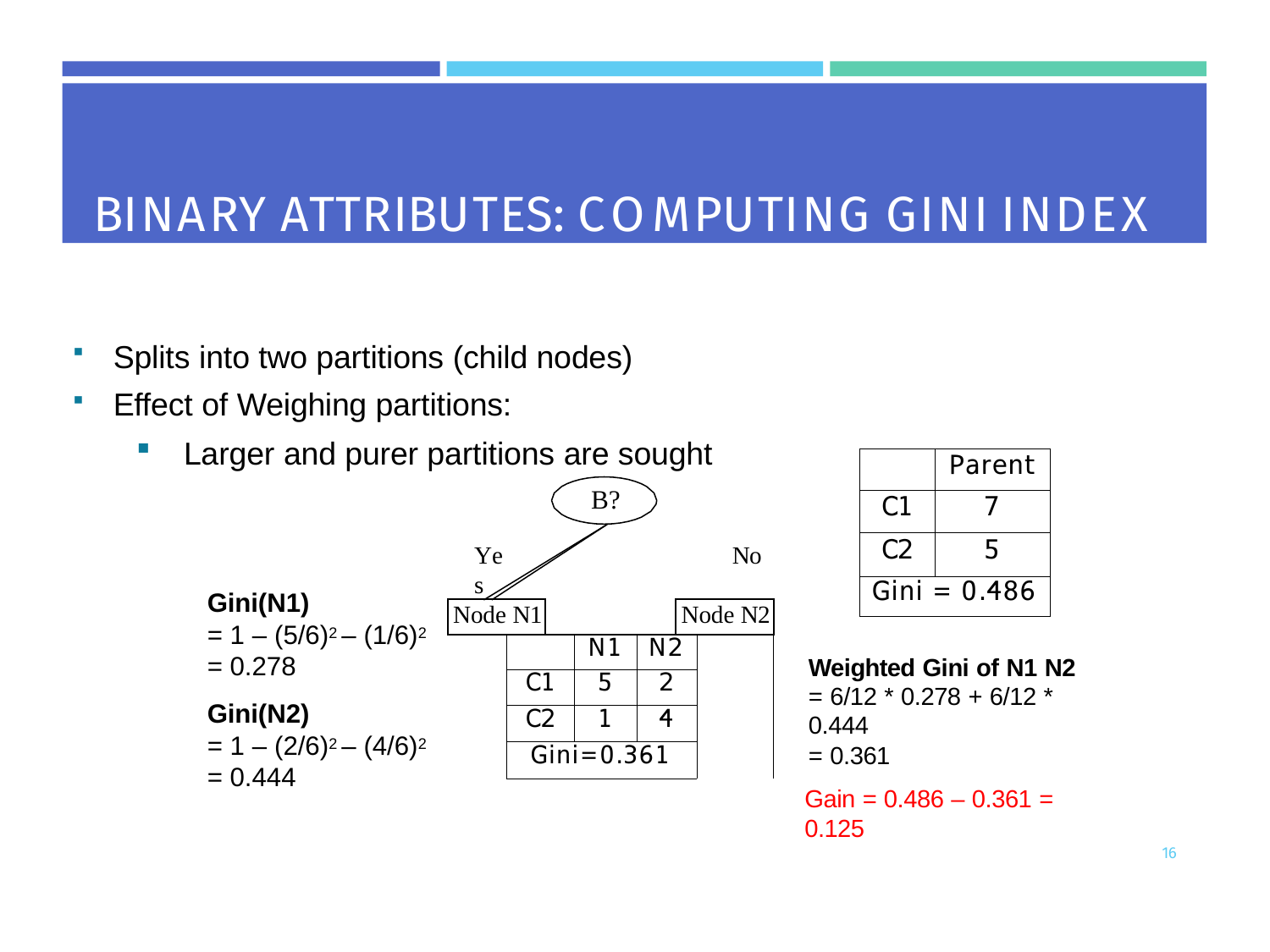

# BINARY ATTRIBUTES: COMPUTING GINI INDEX
Splits into two partitions (child nodes)
Effect of Weighing partitions:
Larger and purer partitions are sought
B?
|  | Parent |
| --- | --- |
| C1 | 7 |
| C2 | 5 |
| Gini = 0.486 |  |

Yes
No
Gini(N1)
= 1 – (5/6)2 – (1/6)2
= 0.278
Gini(N2)
= 1 – (2/6)2 – (4/6)2
= 0.444
| Node N1 |  |  |  |  | Node N2 |  |
| --- | --- | --- | --- | --- | --- | --- |
|  |  |  | N1 | N2 |  |  |
|  | C1 |  | 5 | 2 |  |  |
|  | C2 |  | 1 | 4 |  |  |
|  | Gini=0.361 |  |  |  |  |  |
Weighted Gini of N1 N2
= 6/12 * 0.278 + 6/12 * 0.444
= 0.361
Gain = 0.486 – 0.361 = 0.125
16